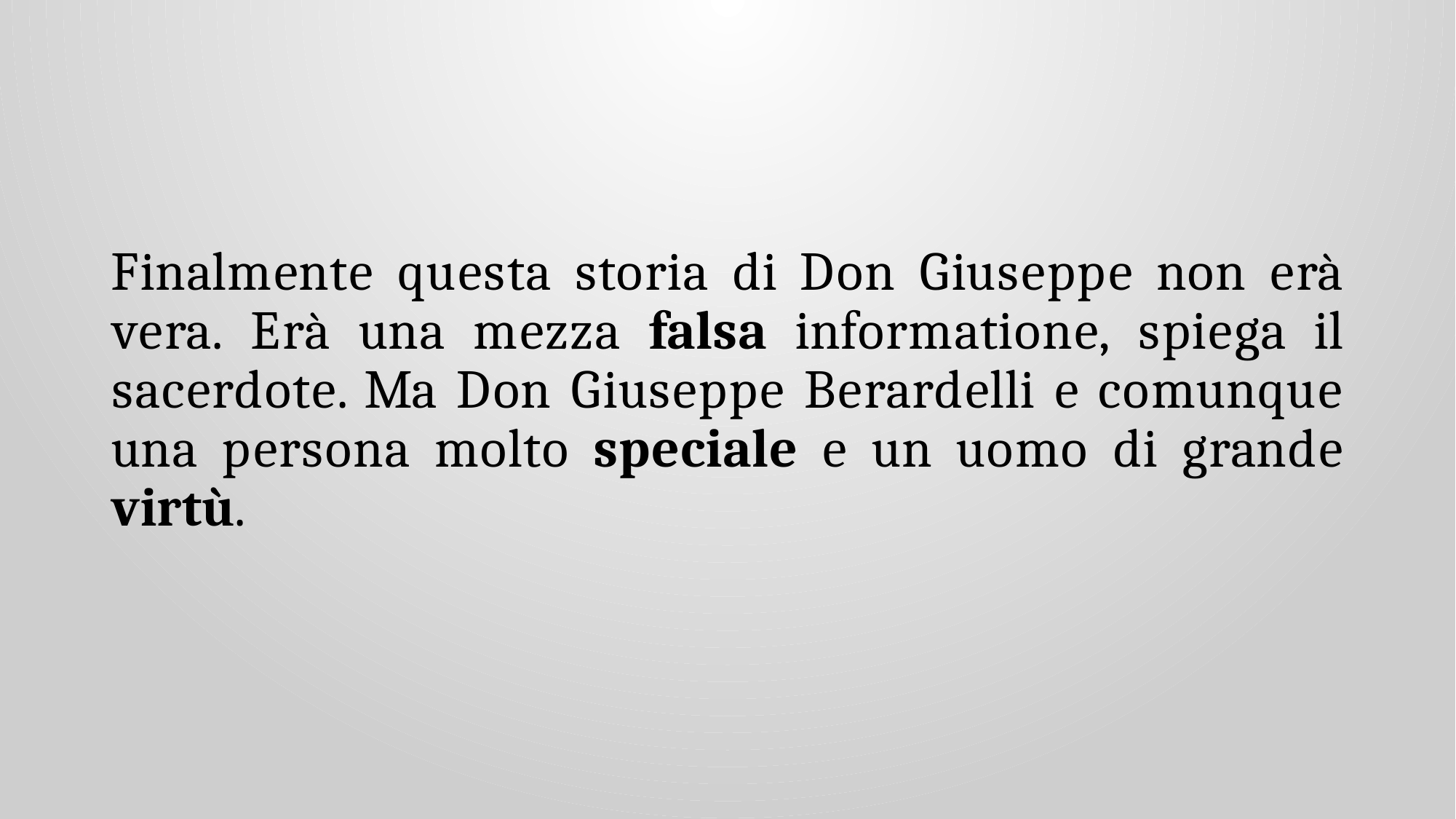

# Finalmente questa storia di Don Giuseppe non erà vera. Erà una mezza falsa informatione, spiega il sacerdote. Ma Don Giuseppe Berardelli e comunque una persona molto speciale e un uomo di grande virtù.